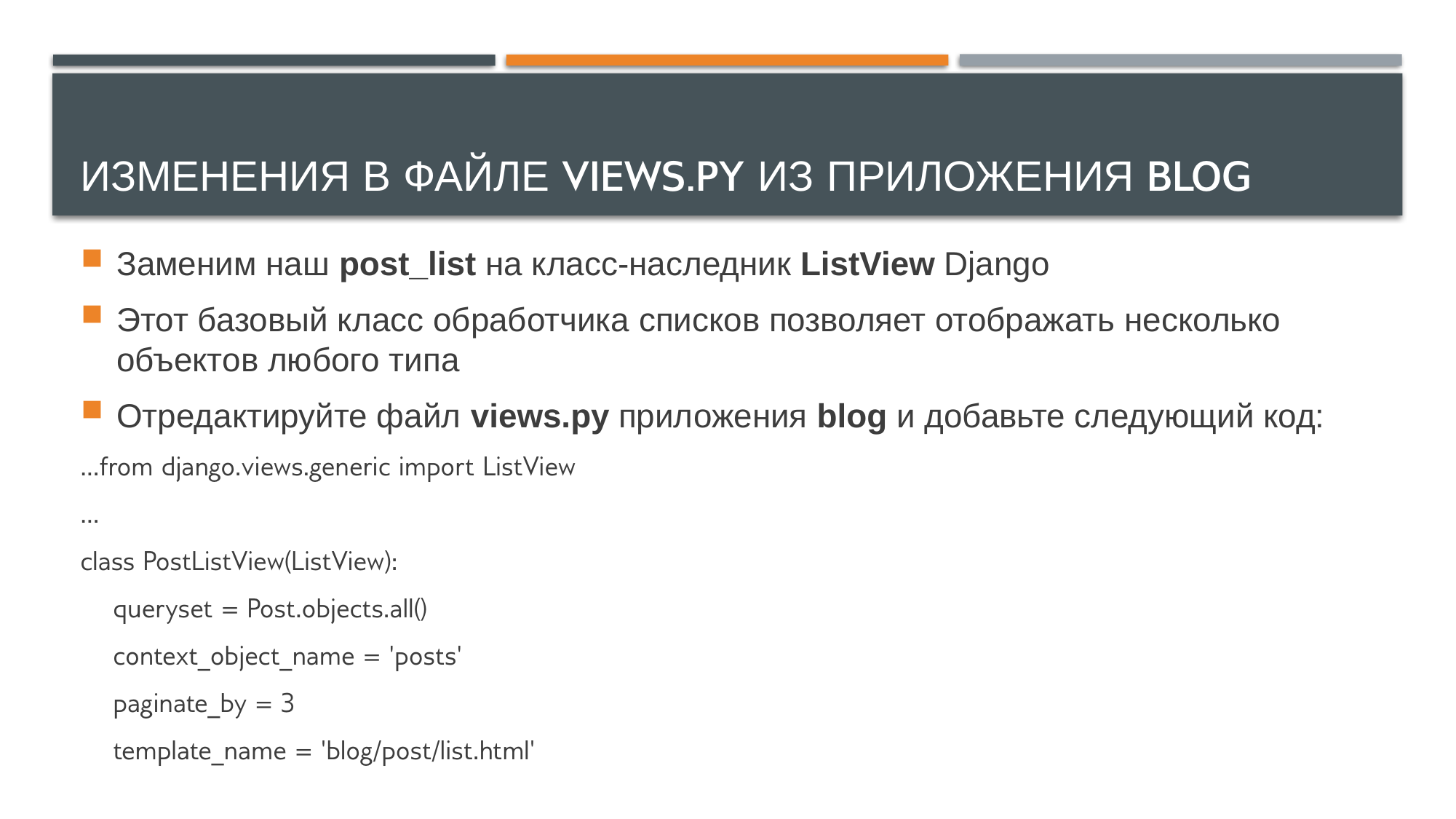

# Изменения в файле views.py из приложения Blog
Заменим наш post_list на класс-наследник ListView Django
Этот базовый класс обработчика списков позволяет отображать несколько объектов любого типа
Отредактируйте файл views.py приложения blog и добавьте следующий код:
…from django.views.generic import ListView
…
class PostListView(ListView):
    queryset = Post.objects.all()
    context_object_name = 'posts'
    paginate_by = 3
    template_name = 'blog/post/list.html'